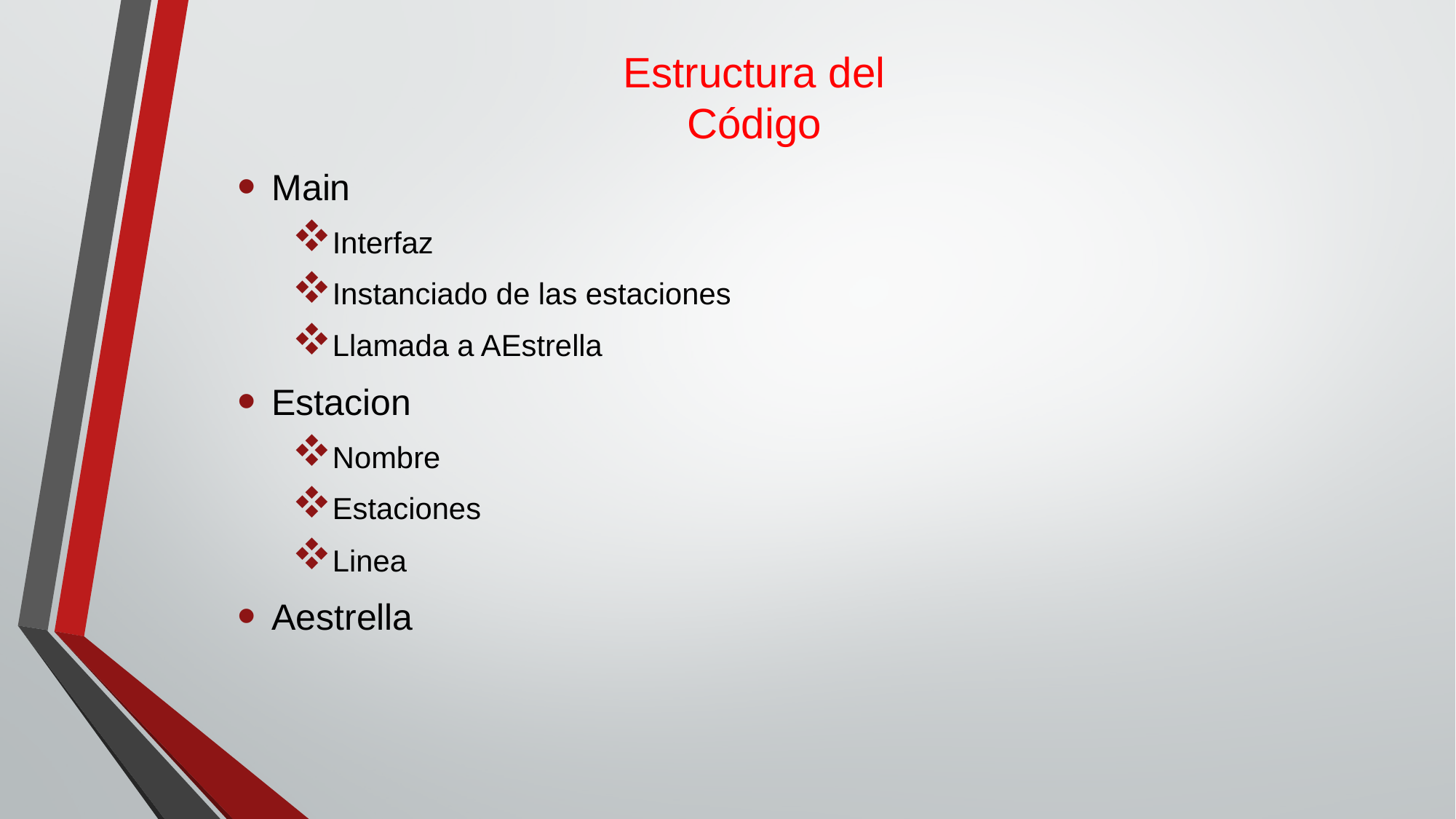

Estructura del Código
Main
Interfaz
Instanciado de las estaciones
Llamada a AEstrella
Estacion
Nombre
Estaciones
Linea
Aestrella